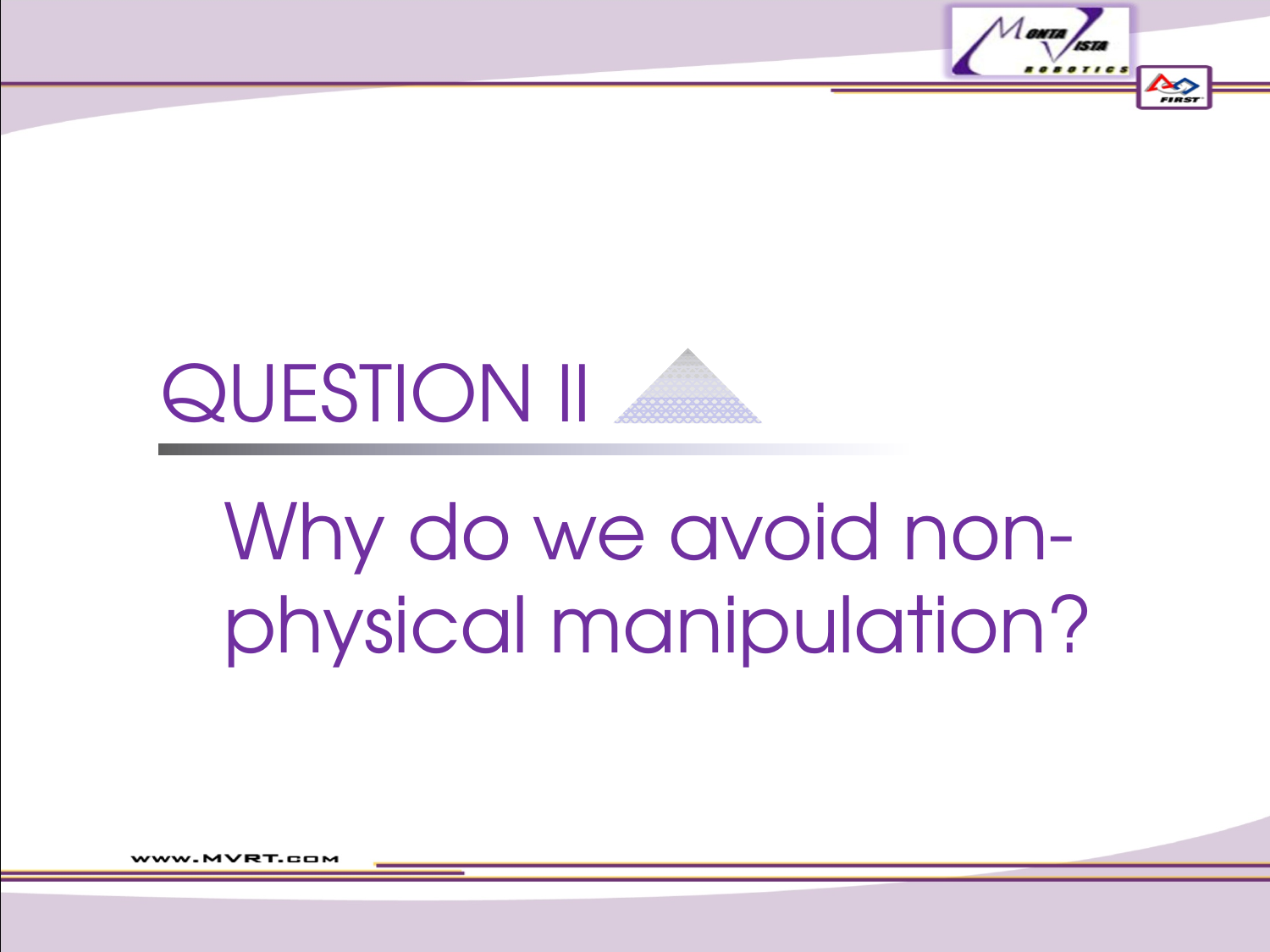

QUESTION II

Why do we avoid non-physical manipulation?